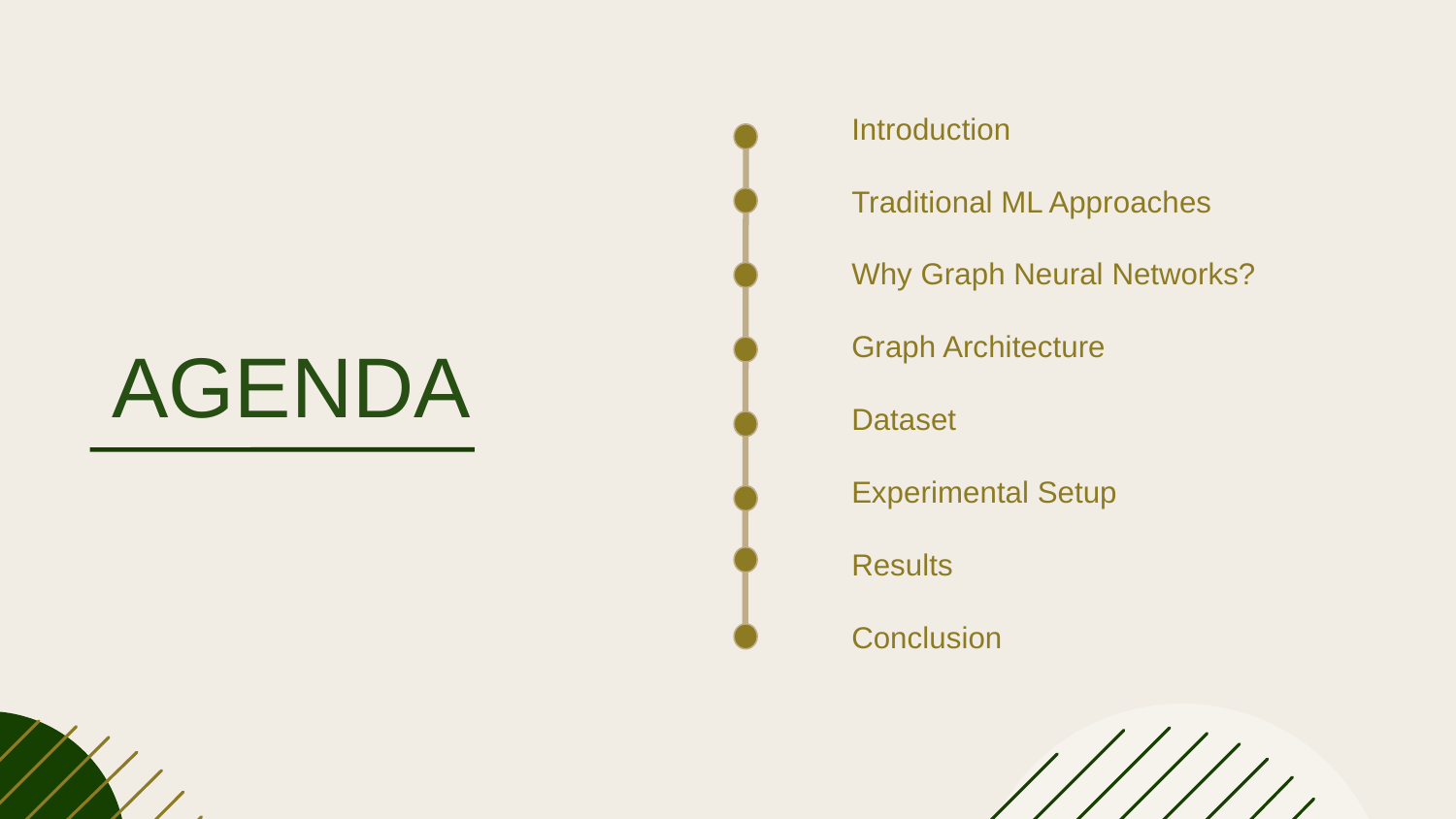

# AGENDA

Introduction

Traditional ML Approaches

Why Graph Neural Networks?

Graph Architecture

Dataset

Experimental Setup

Results

Conclusion